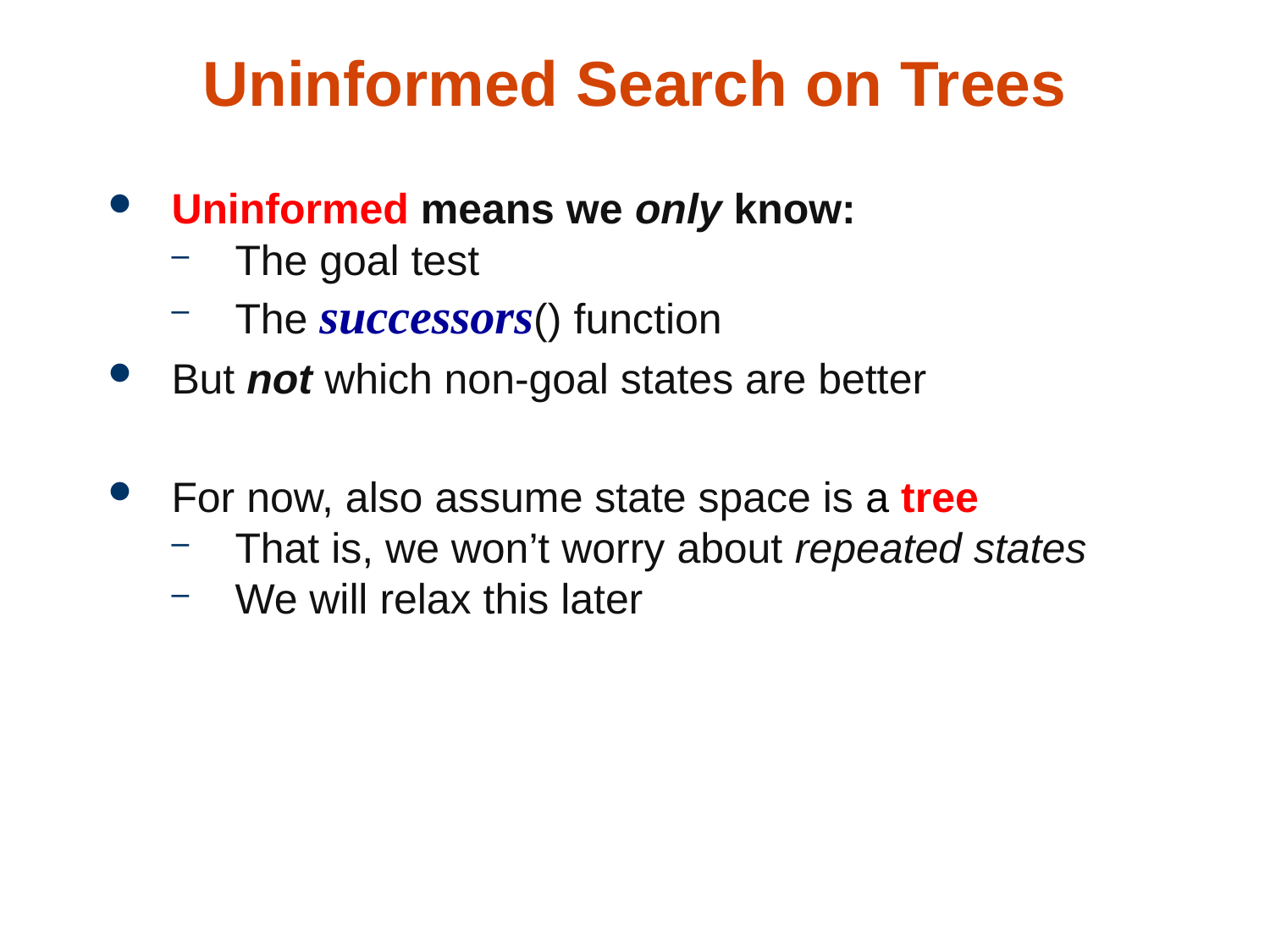

# Uninformed Search on Trees
Uninformed means we only know:
The goal test
The successors() function
But not which non-goal states are better

For now, also assume state space is a tree
That is, we won’t worry about repeated states
We will relax this later